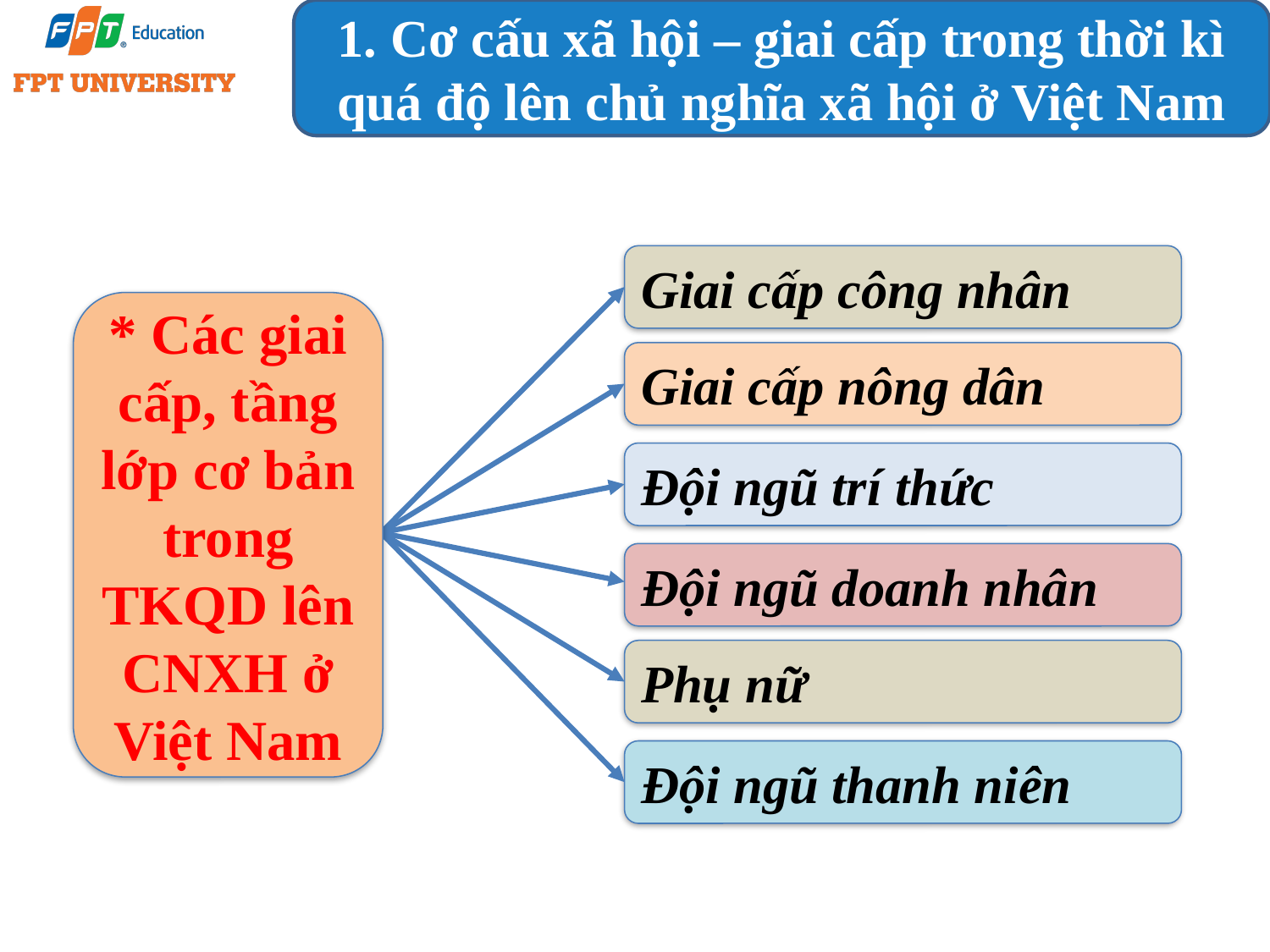

1. Cơ cấu xã hội – giai cấp trong thời kì quá độ lên chủ nghĩa xã hội ở Việt Nam
Giai cấp công nhân
* Các giai cấp, tầng lớp cơ bản trong TKQD lên CNXH ở Việt Nam
Giai cấp nông dân
Đội ngũ trí thức
Đội ngũ doanh nhân
Phụ nữ
Đội ngũ thanh niên